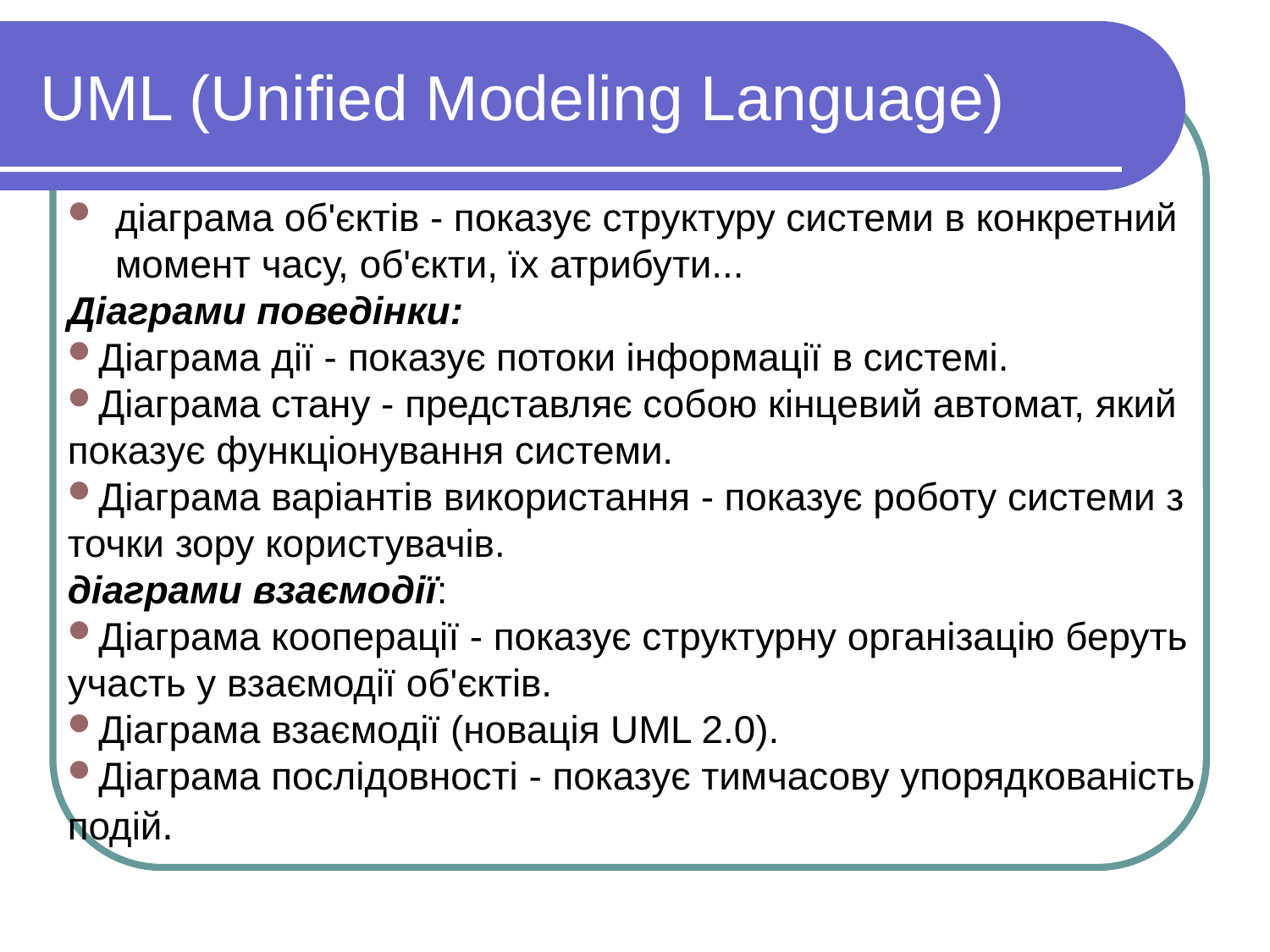

# UML (Unified Modeling Language)
діаграма об'єктів - показує структуру системи в конкретний момент часу, об'єкти, їх атрибути...
Діаграми поведінки:
Діаграма дії - показує потоки інформації в системі.
Діаграма стану - представляє собою кінцевий автомат, який показує функціонування системи.
Діаграма варіантів використання - показує роботу системи з точки зору користувачів.
діаграми взаємодії:
Діаграма кооперації - показує структурну організацію беруть участь у взаємодії об'єктів.
Діаграма взаємодії (новація UML 2.0).
Діаграма послідовності - показує тимчасову упорядкованість подій.